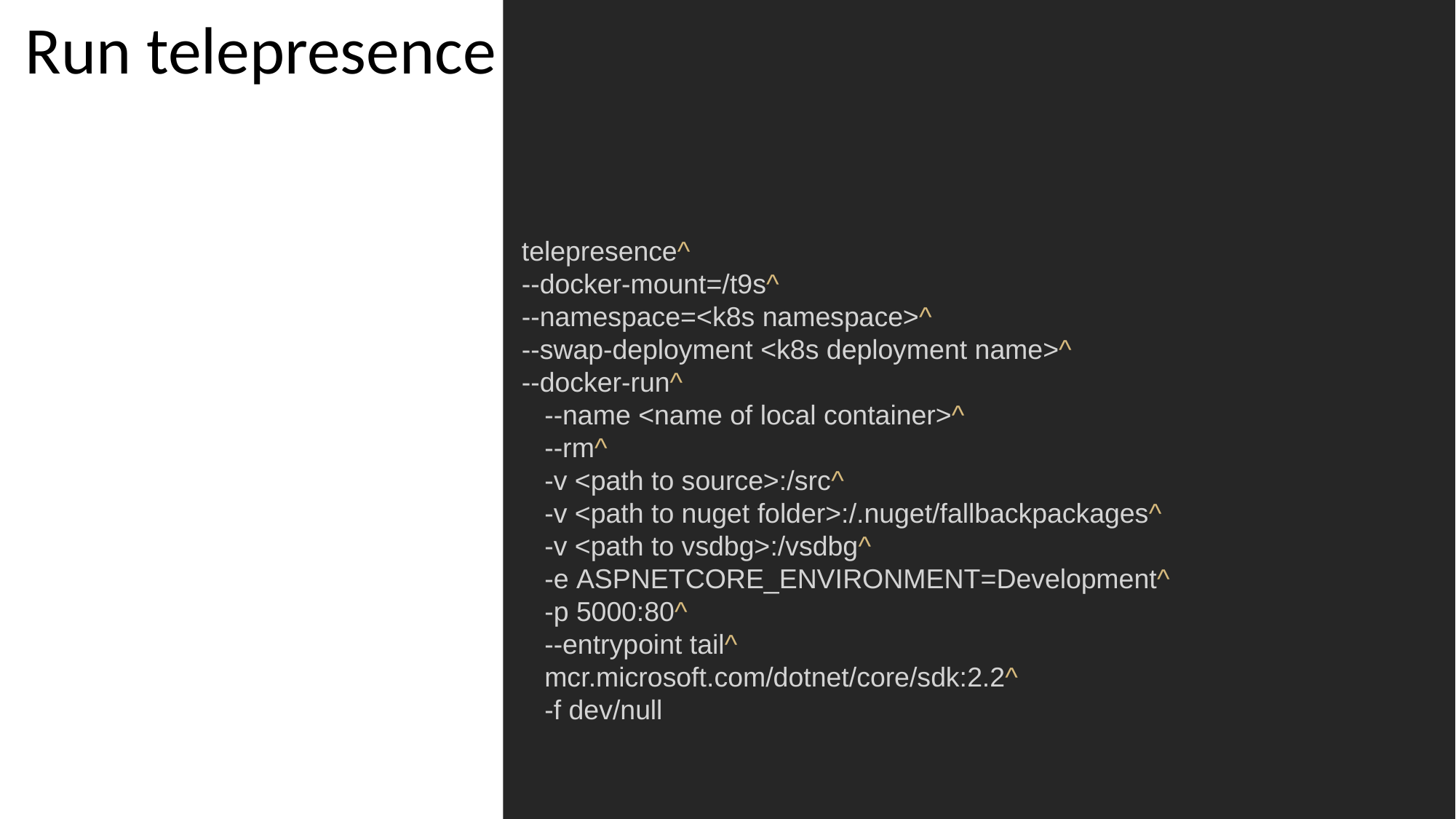

docker run^
 --net=host^
 --rm^
 -it^
 -v <kube config>:/kube^
 -v /tmp:/tmp^
 -v /var/run/docker.sock:/var/run/docker.sock^
 telepresence^
 --docker-mount=/t9s^
 --namespace=<k8s namespace>^
 --swap-deployment <k8s deployment name>^
 --docker-run^
    --name <name of local container>^
    --rm^
    -v <path to source>:/src^
    -v <path to nuget folder>:/.nuget/fallbackpackages^
    -v <path to vsdbg>:/vsdbg^
    -e ASPNETCORE_ENVIRONMENT=Development^
    -p 5000:80^
    --entrypoint tail^
    mcr.microsoft.com/dotnet/core/sdk:2.2^
    -f dev/null

Run telepresence